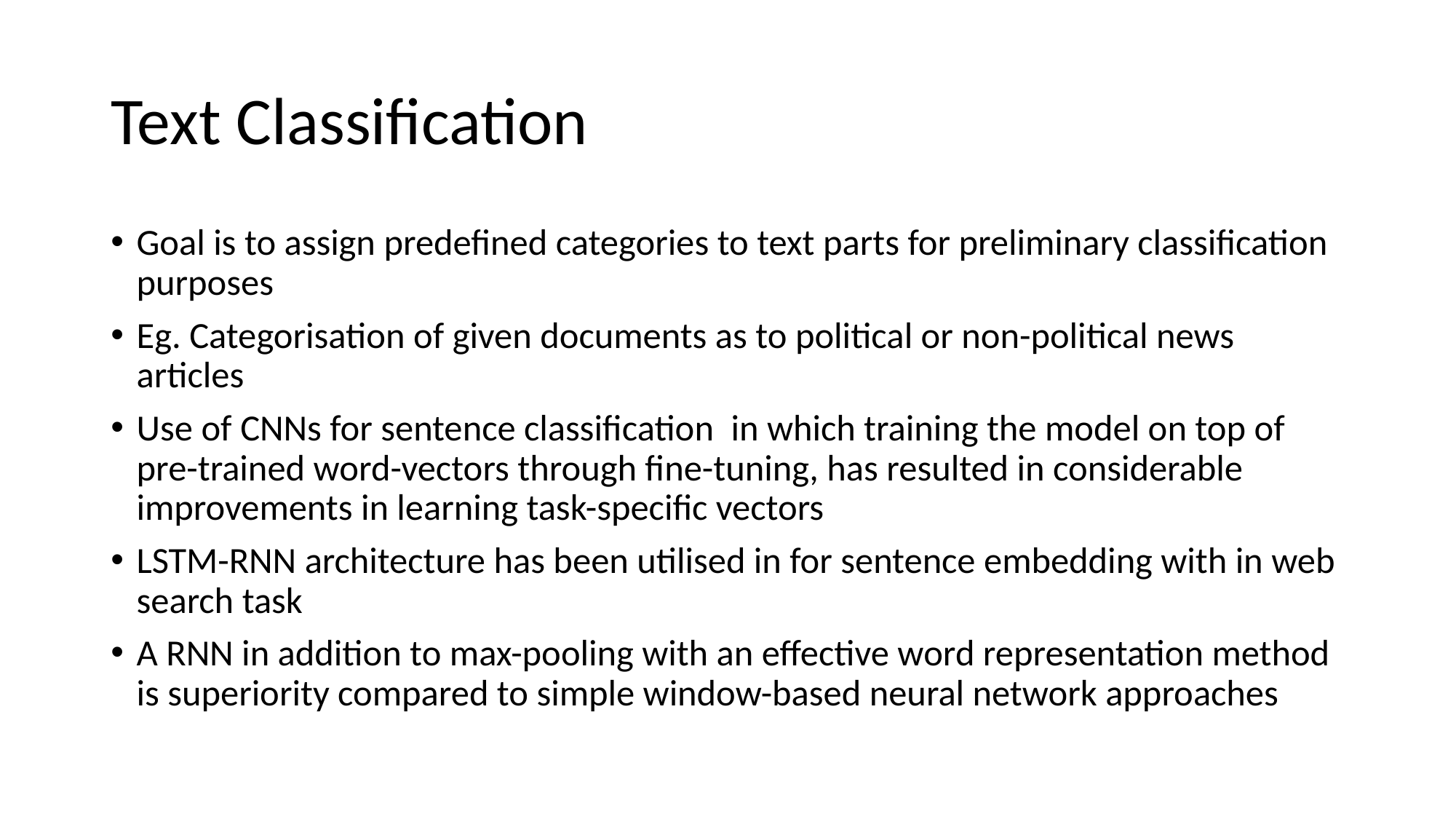

# Text Classification
Goal is to assign predefined categories to text parts for preliminary classification purposes
Eg. Categorisation of given documents as to political or non-political news articles
Use of CNNs for sentence classification  in which training the model on top of pre-trained word-vectors through fine-tuning, has resulted in considerable improvements in learning task-specific vectors
LSTM-RNN architecture has been utilised in for sentence embedding with in web search task
A RNN in addition to max-pooling with an effective word representation method is superiority compared to simple window-based neural network approaches